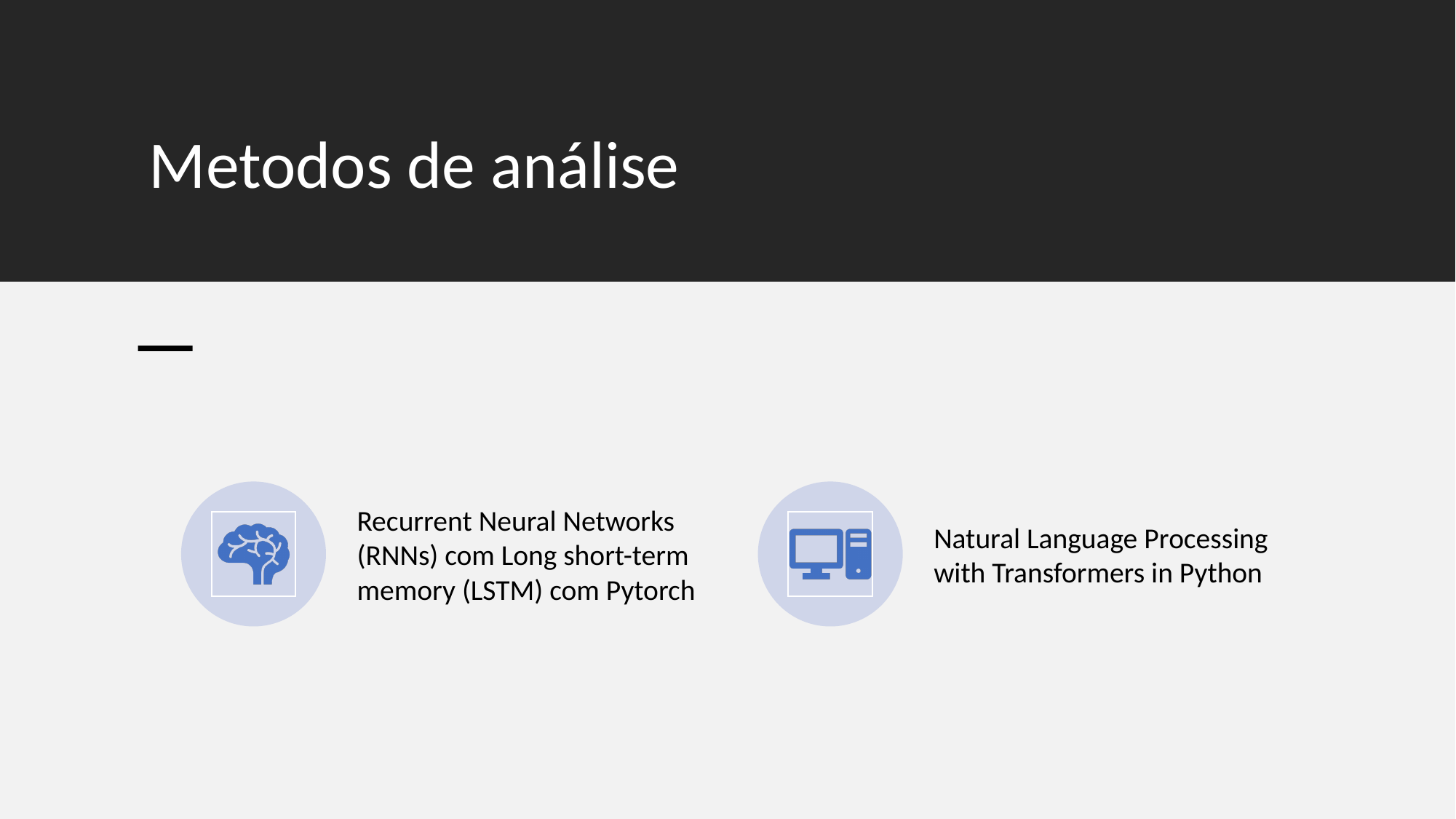

# Metodos de análise

Recurrent Neural Networks (RNNs) com Long short-term memory (LSTM) com Pytorch
Natural Language Processing with Transformers in Python